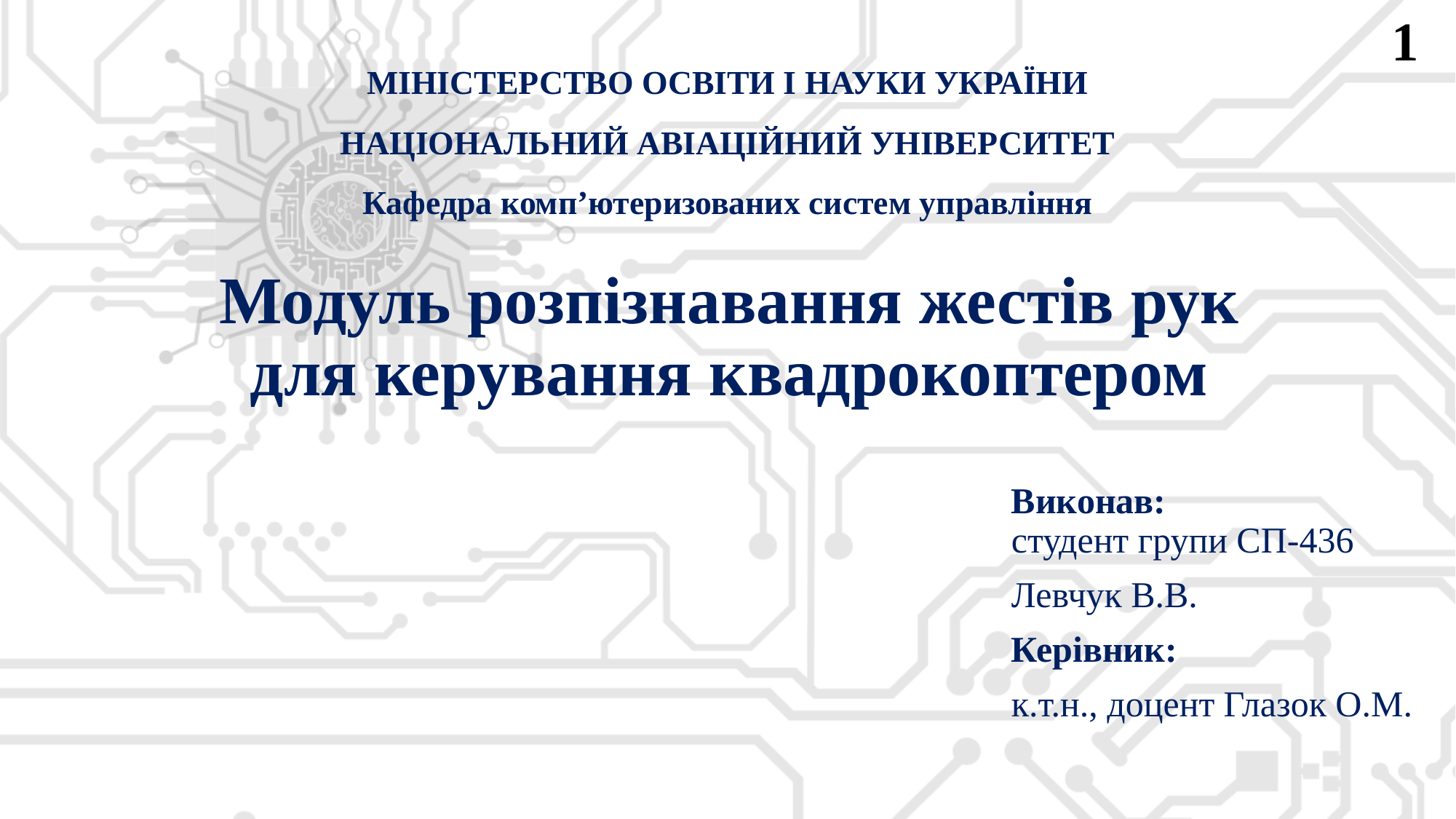

1
Міністерство освіти і науки України
Національний авіаційний університет
Кафедра комп’ютеризованих систем управління
# Модуль розпізнавання жестів рук для керування квадрокоптером
Виконав:
студент групи СП-436
Левчук В.В.
Керівник:
к.т.н., доцент Глазок О.М.